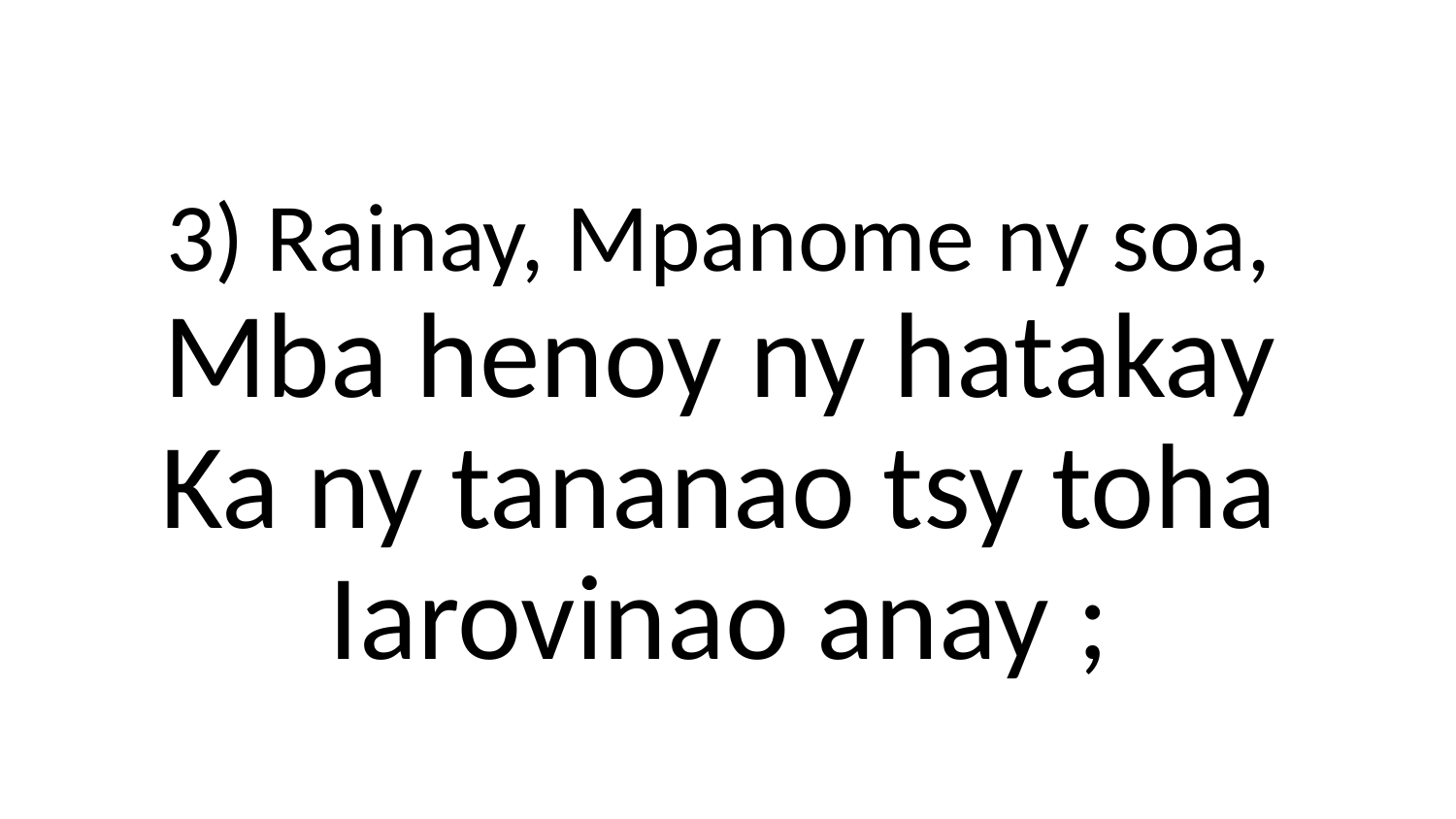

# 3) Rainay, Mpanome ny soa, Mba henoy ny hatakay Ka ny tananao tsy toha Iarovinao anay ;